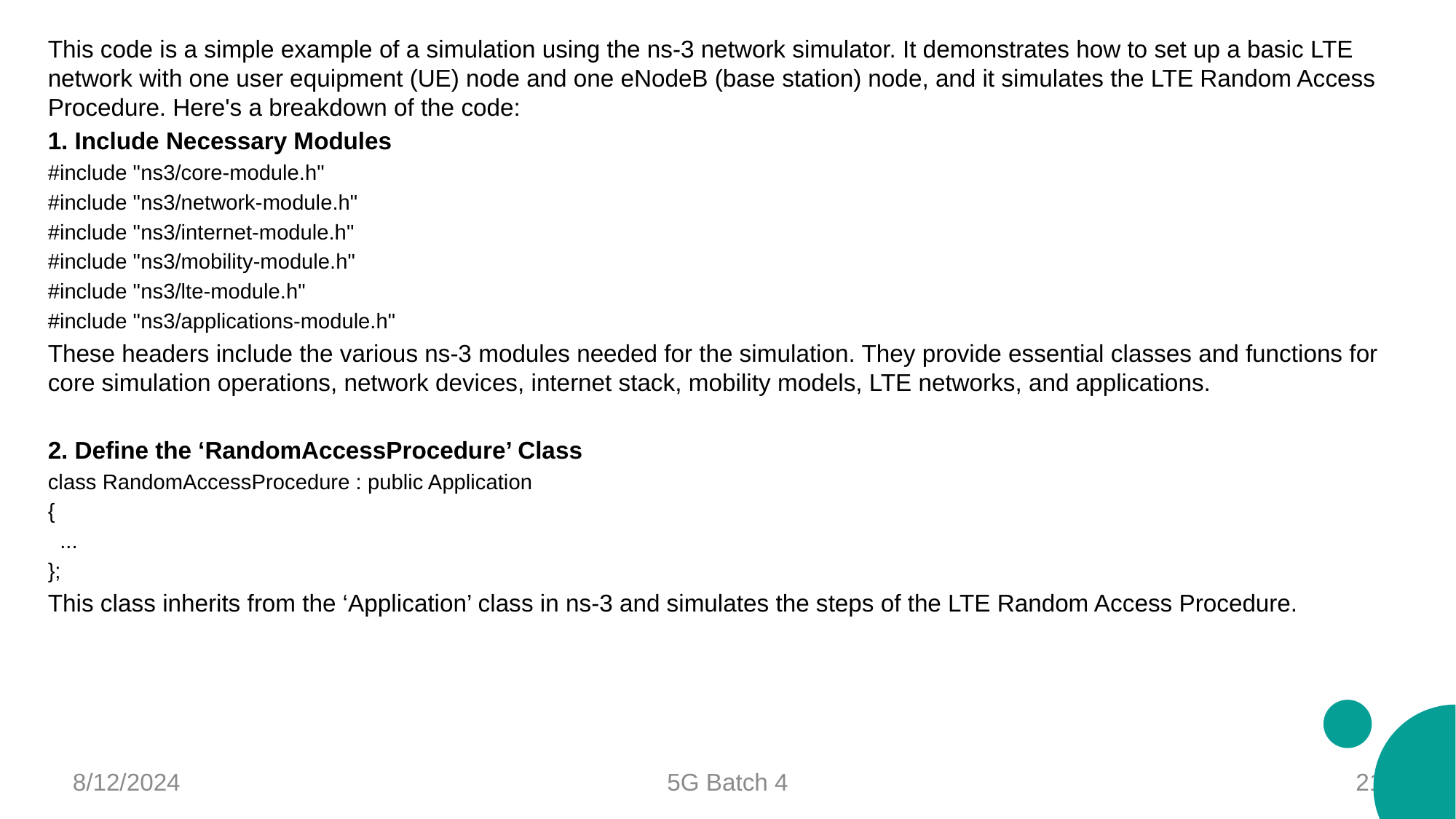

This code is a simple example of a simulation using the ns-3 network simulator. It demonstrates how to set up a basic LTE network with one user equipment (UE) node and one eNodeB (base station) node, and it simulates the LTE Random Access Procedure. Here's a breakdown of the code:
1. Include Necessary Modules
#include "ns3/core-module.h"
#include "ns3/network-module.h"
#include "ns3/internet-module.h"
#include "ns3/mobility-module.h"
#include "ns3/lte-module.h"
#include "ns3/applications-module.h"
These headers include the various ns-3 modules needed for the simulation. They provide essential classes and functions for core simulation operations, network devices, internet stack, mobility models, LTE networks, and applications.

2. Define the ‘RandomAccessProcedure’ Class
class RandomAccessProcedure : public Application
{
  ...
};
This class inherits from the ‘Application’ class in ns-3 and simulates the steps of the LTE Random Access Procedure.

8/12/2024
5G Batch 4
21